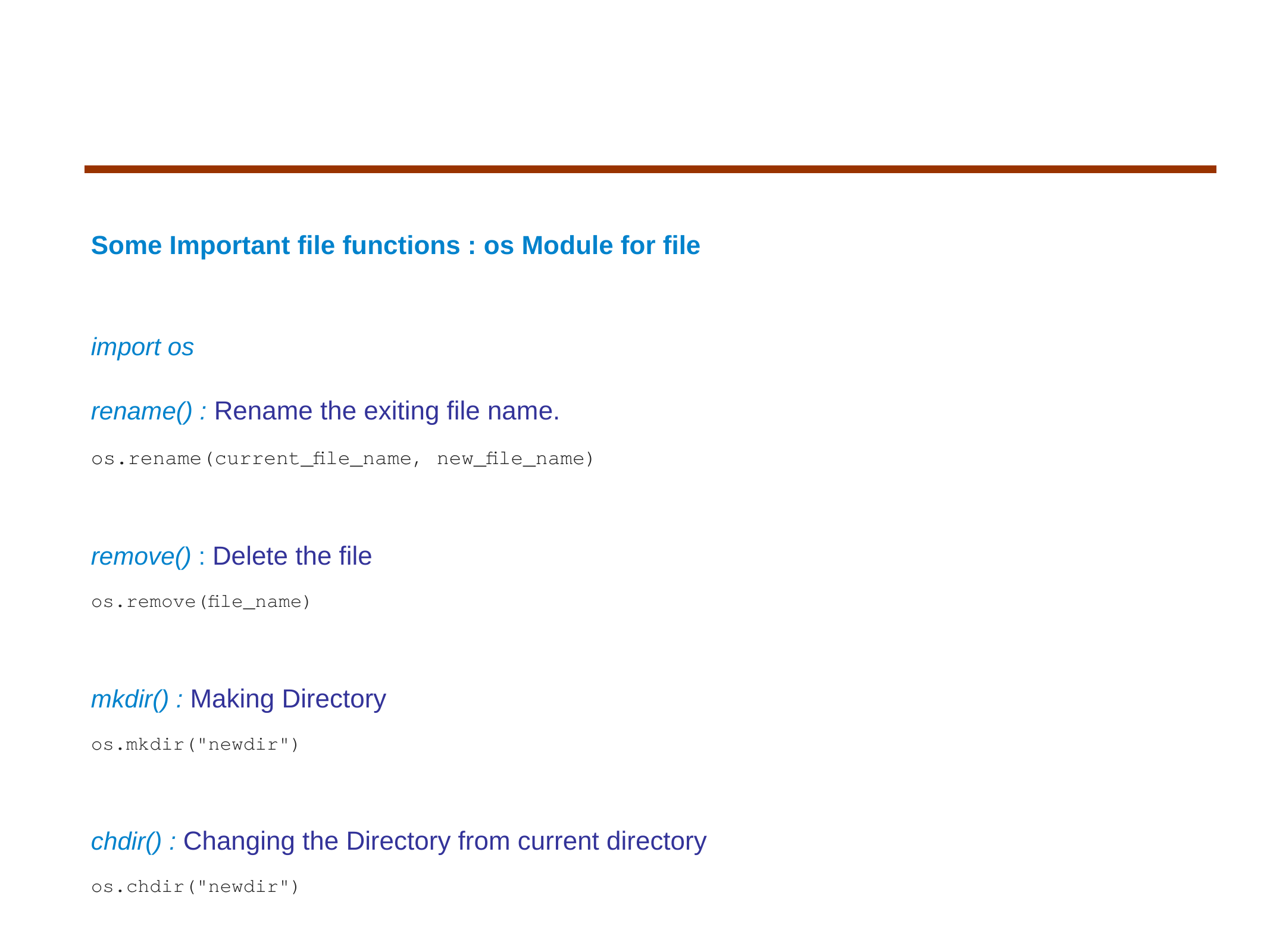

Some Important file functions : os Module for file

import os
rename() : Rename the exiting file name.
os.rename(current_file_name, new_file_name)

remove() : Delete the file
os.remove(file_name)

mkdir() : Making Directory
os.mkdir("newdir")

chdir() : Changing the Directory from current directory
os.chdir("newdir")

getcwd(): Get current working Directory
os.getcwd()

rmdir() : Remove Directory
os.rmdir('dirname')